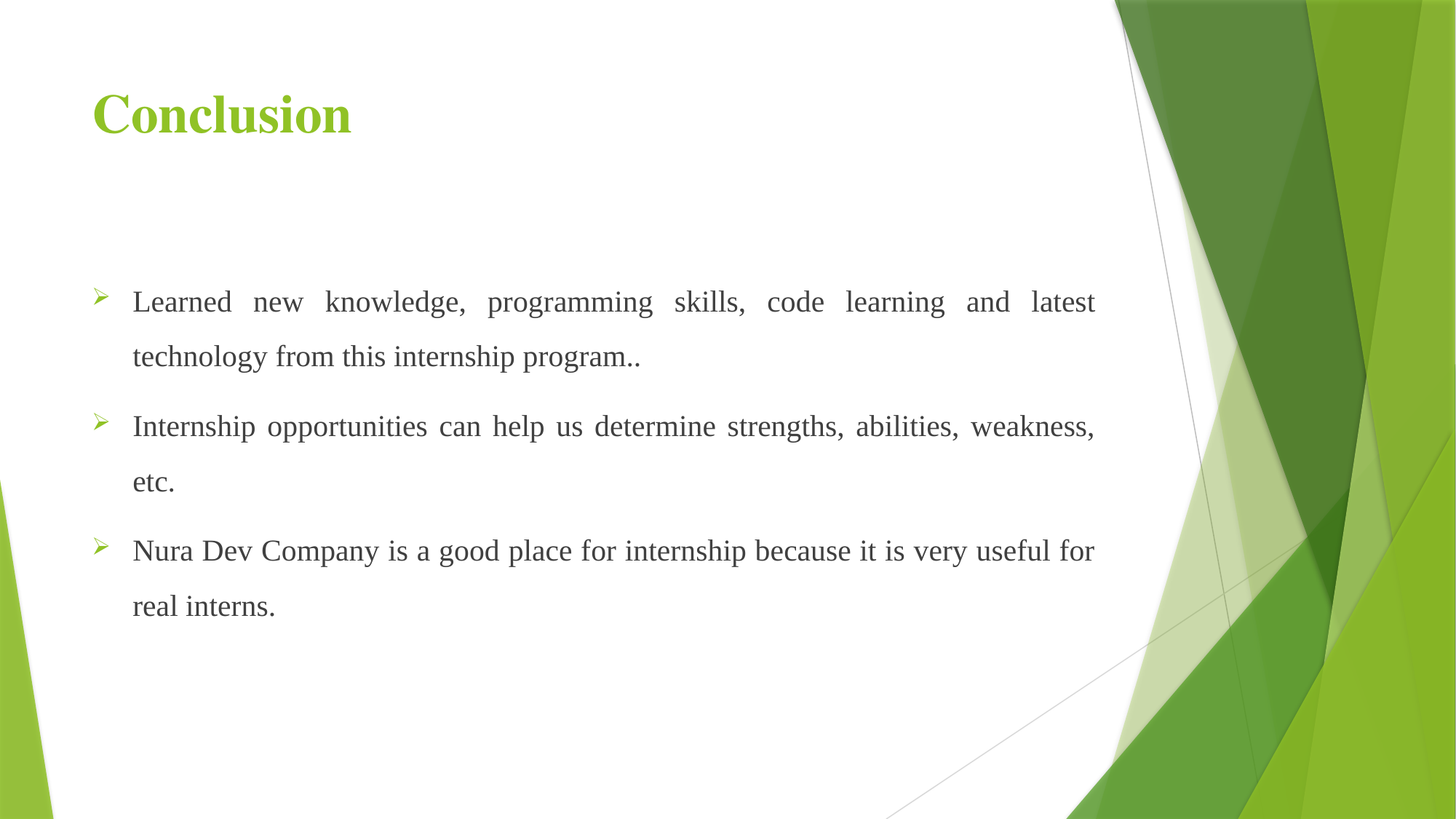

# Conclusion
Learned new knowledge, programming skills, code learning and latest technology from this internship program..
Internship opportunities can help us determine strengths, abilities, weakness, etc.
Nura Dev Company is a good place for internship because it is very useful for real interns.